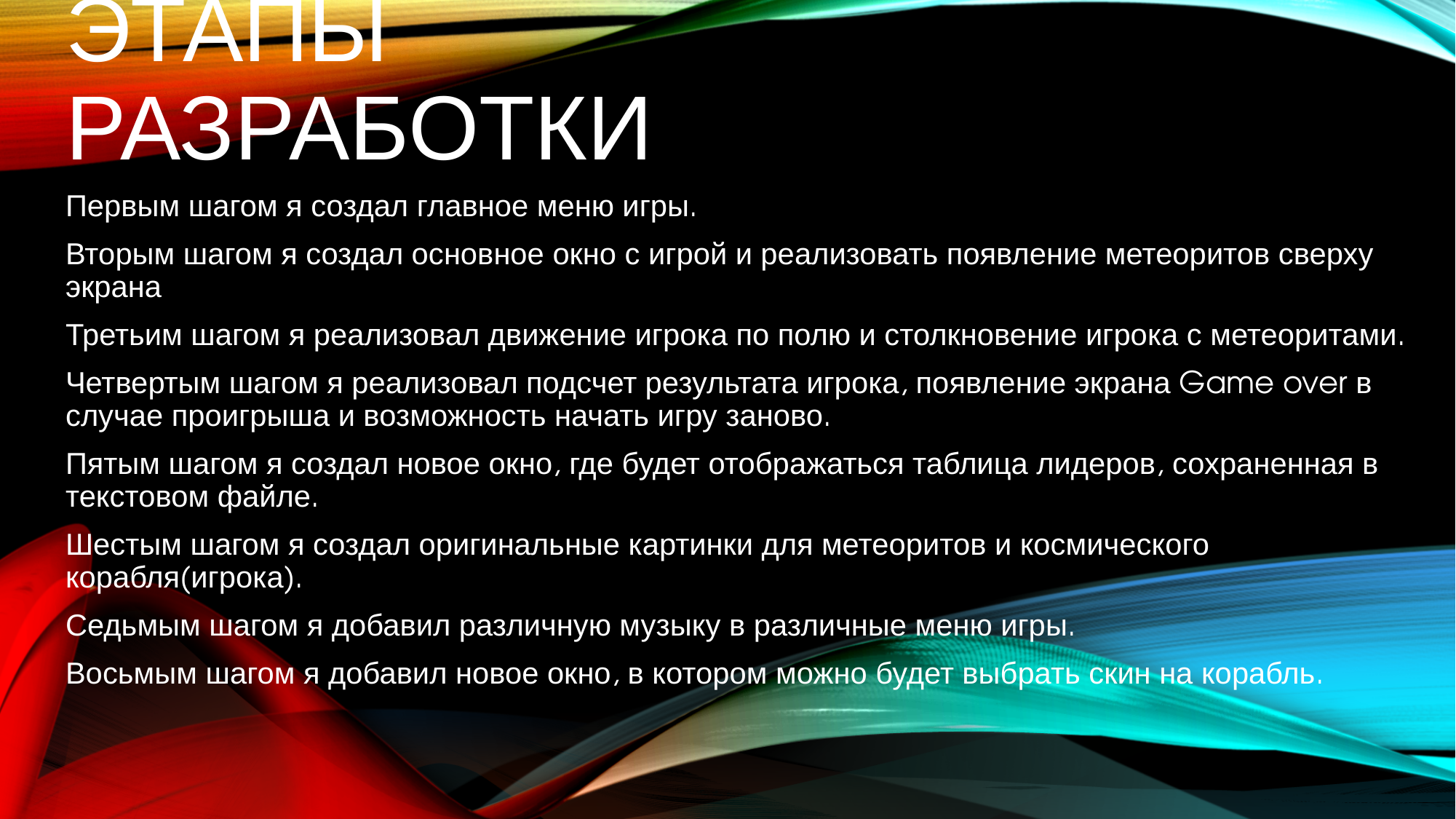

# Этапы разработки
Первым шагом я создал главное меню игры.
Вторым шагом я создал основное окно с игрой и реализовать появление метеоритов сверху экрана
Третьим шагом я реализовал движение игрока по полю и столкновение игрока с метеоритами.
Четвертым шагом я реализовал подсчет результата игрока, появление экрана Game over в случае проигрыша и возможность начать игру заново.
Пятым шагом я создал новое окно, где будет отображаться таблица лидеров, сохраненная в текстовом файле.
Шестым шагом я создал оригинальные картинки для метеоритов и космического корабля(игрока).
Седьмым шагом я добавил различную музыку в различные меню игры.
Восьмым шагом я добавил новое окно, в котором можно будет выбрать скин на корабль.